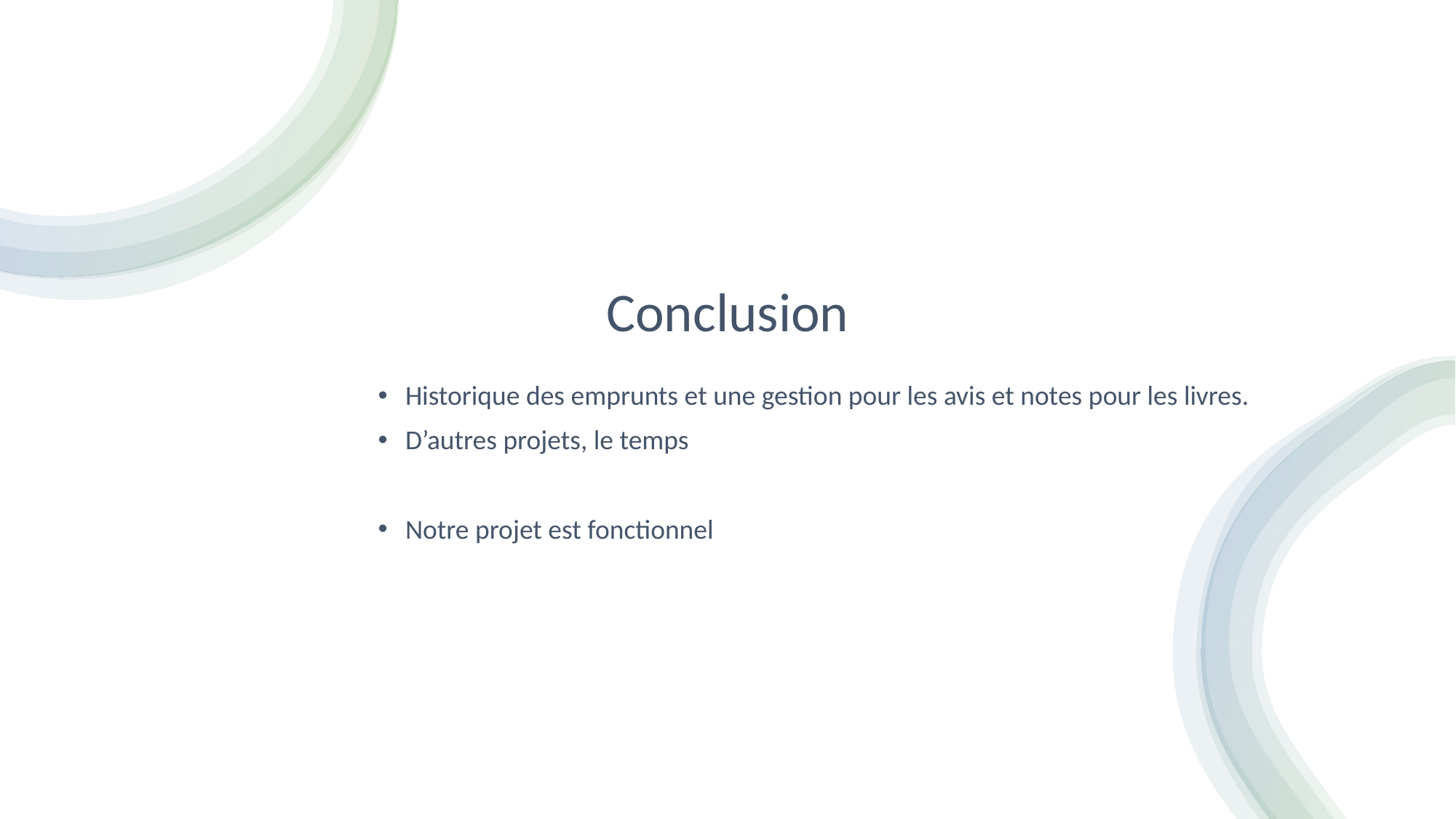

# Conclusion
Historique des emprunts et une gestion pour les avis et notes pour les livres.
D’autres projets, le temps

Notre projet est fonctionnel